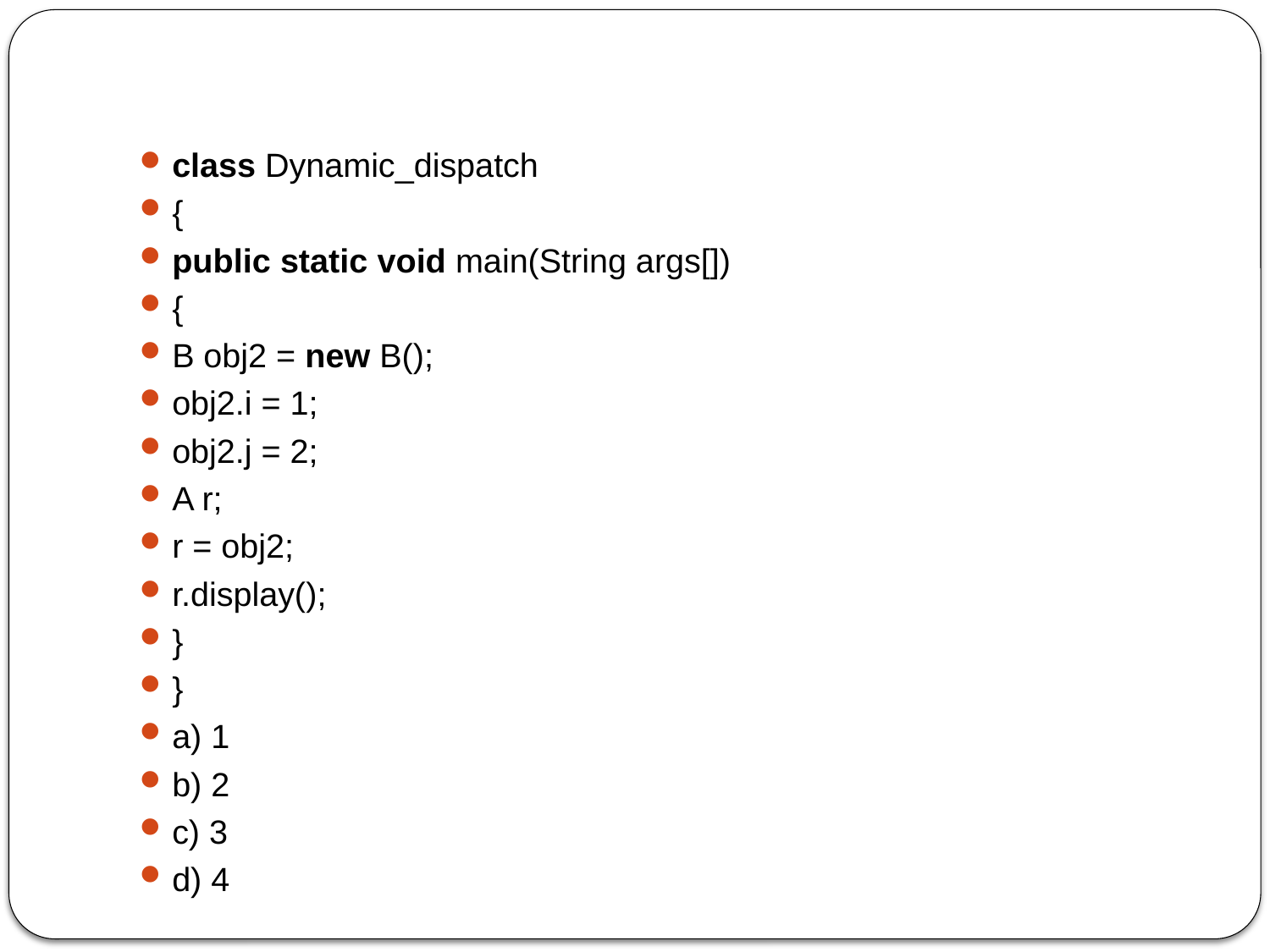

class Dynamic_dispatch
{
public static void main(String args[])
{
B obj2 = new B();
obj2.i = 1;
obj2.j = 2;
A r;
r = obj2;
r.display();
}
}
a) 1
b) 2
c) 3
d) 4